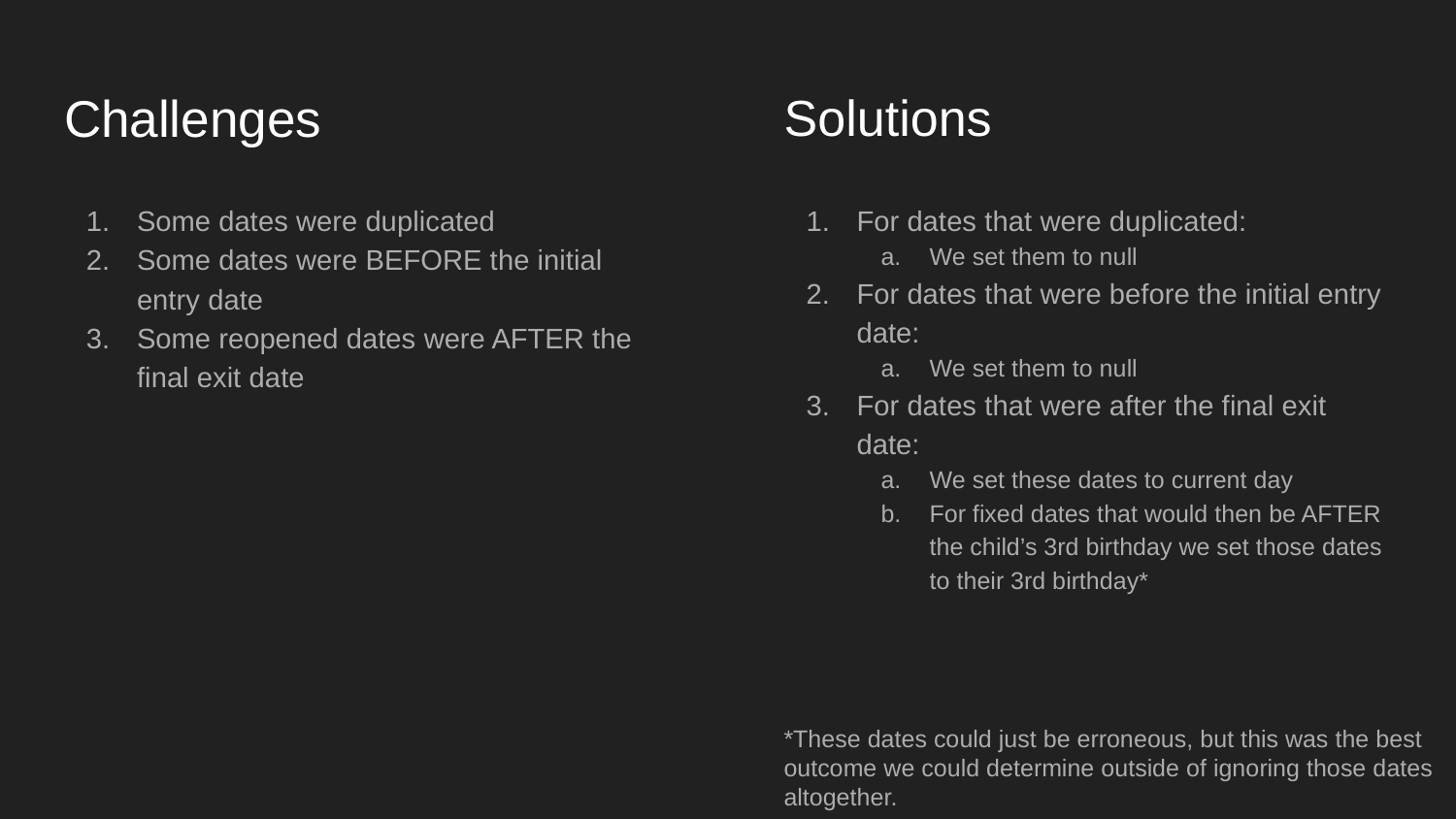

Solutions
# Challenges
Some dates were duplicated
Some dates were BEFORE the initial entry date
Some reopened dates were AFTER the final exit date
For dates that were duplicated:
We set them to null
For dates that were before the initial entry date:
We set them to null
For dates that were after the final exit date:
We set these dates to current day
For fixed dates that would then be AFTER the child’s 3rd birthday we set those dates to their 3rd birthday*
*These dates could just be erroneous, but this was the best outcome we could determine outside of ignoring those dates altogether.